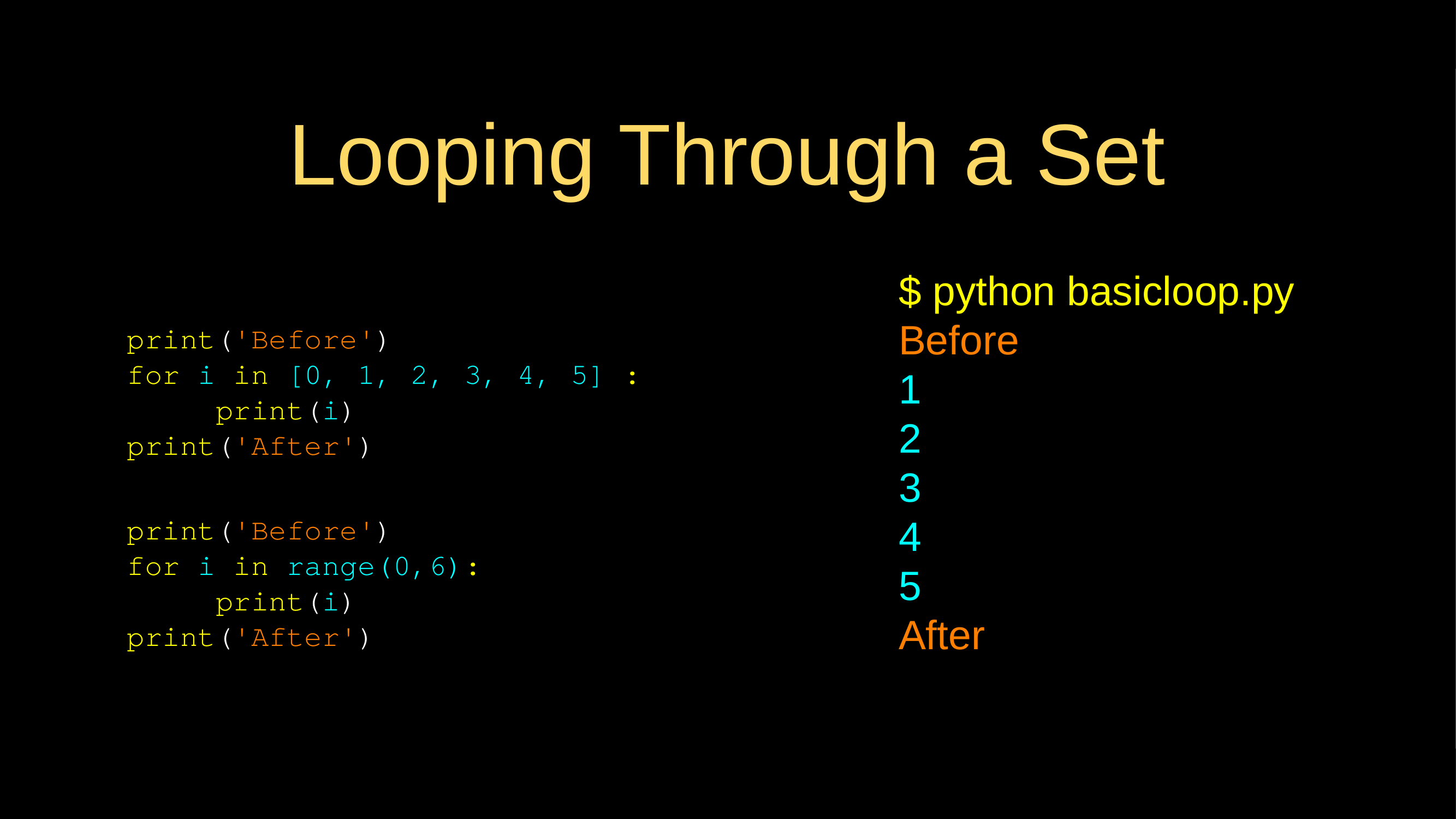

# Looping Through a Set
$ python basicloop.py
Before
1
2
3
4
5
After
print('Before')
for i in [0, 1, 2, 3, 4, 5] :
     print(i)
print('After')
print('Before')
for i in range(0,6):
     print(i)
print('After')